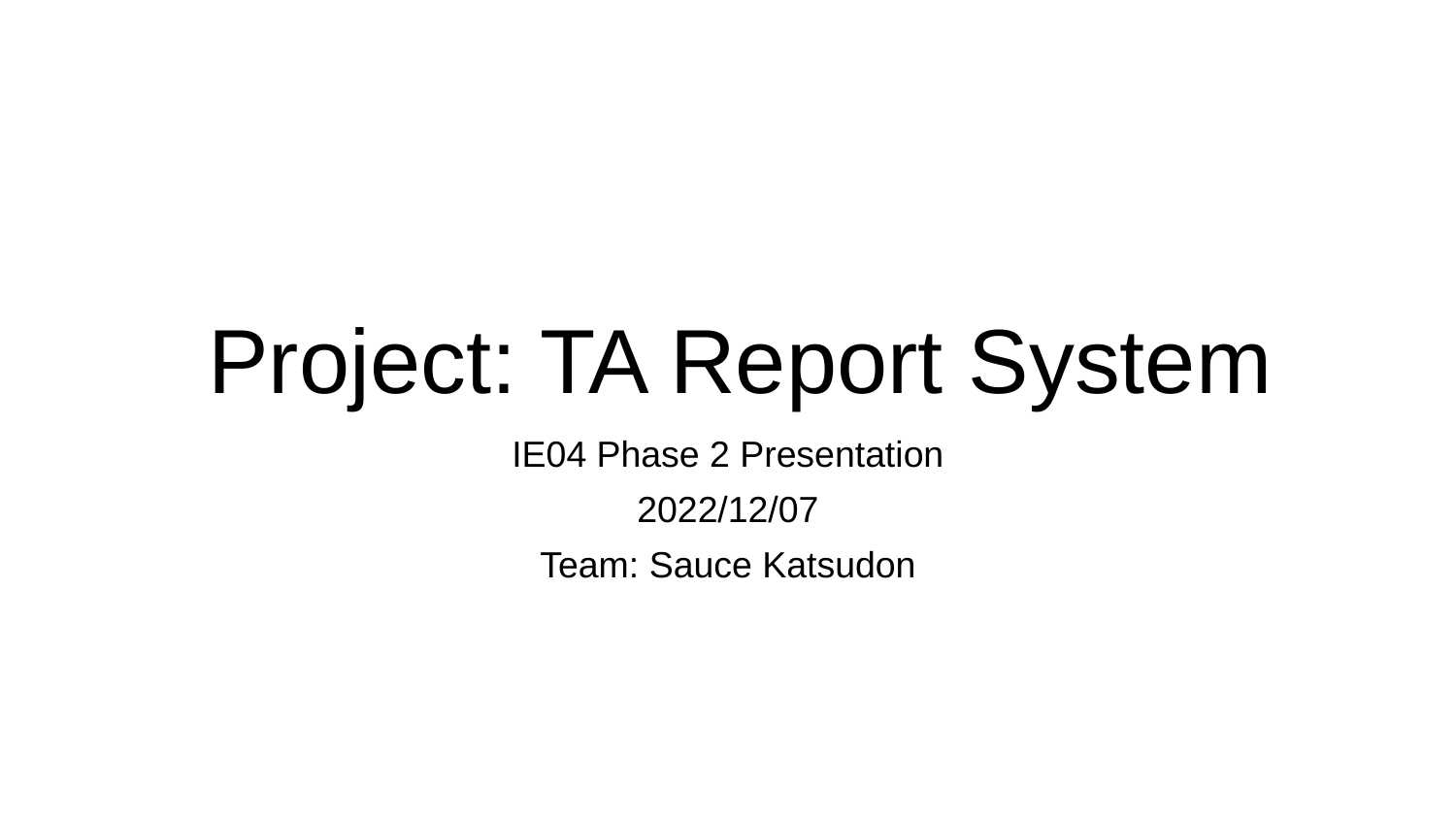

# Project: TA Report System
IE04 Phase 2 Presentation
2022/12/07
Team: Sauce Katsudon